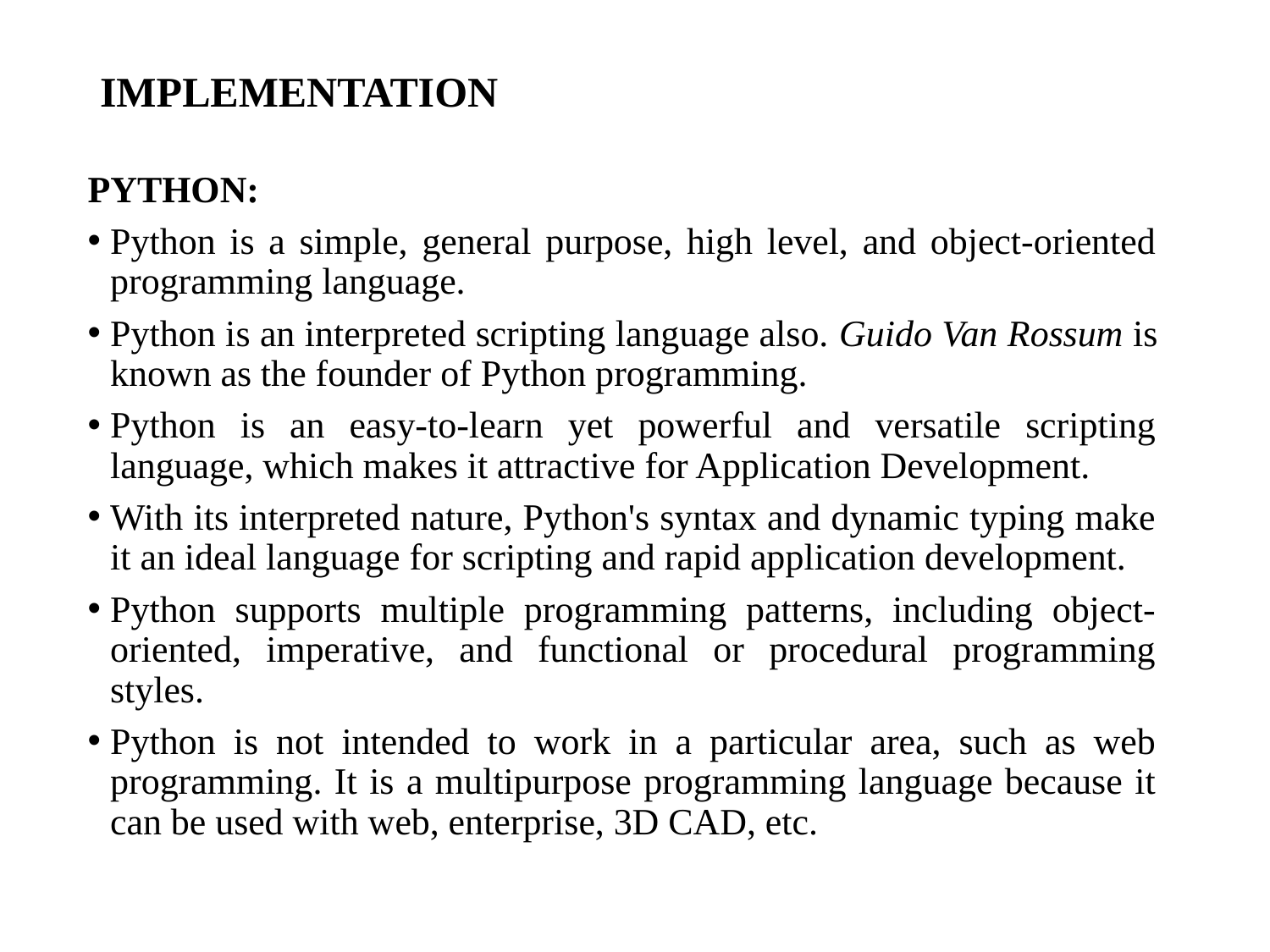

# IMPLEMENTATION
PYTHON:
Python is a simple, general purpose, high level, and object-oriented programming language.
Python is an interpreted scripting language also. Guido Van Rossum is known as the founder of Python programming.
Python is an easy-to-learn yet powerful and versatile scripting language, which makes it attractive for Application Development.
With its interpreted nature, Python's syntax and dynamic typing make it an ideal language for scripting and rapid application development.
Python supports multiple programming patterns, including object-oriented, imperative, and functional or procedural programming styles.
Python is not intended to work in a particular area, such as web programming. It is a multipurpose programming language because it can be used with web, enterprise, 3D CAD, etc.